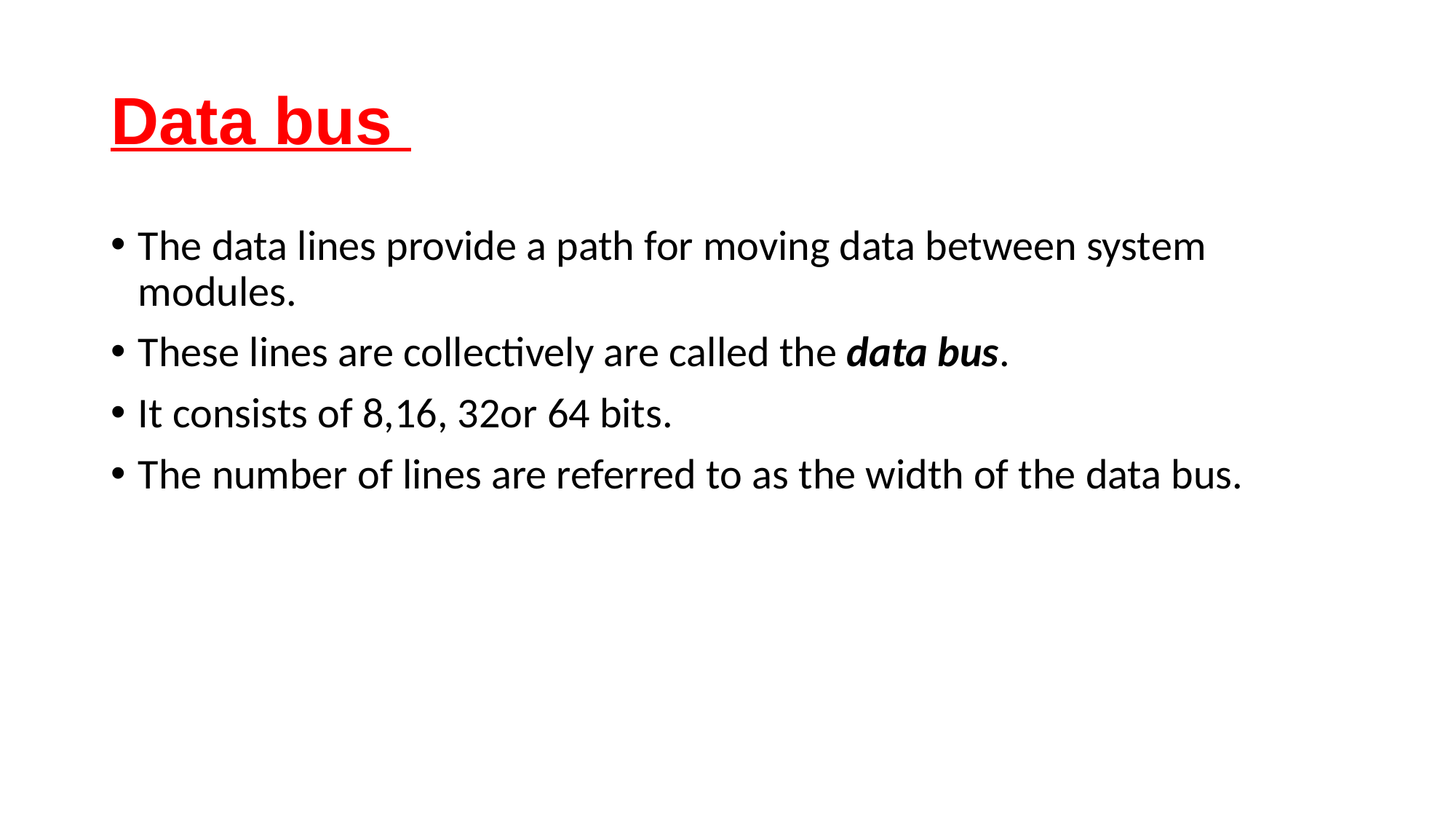

# Data bus
The data lines provide a path for moving data between system modules.
These lines are collectively are called the data bus.
It consists of 8,16, 32or 64 bits.
The number of lines are referred to as the width of the data bus.